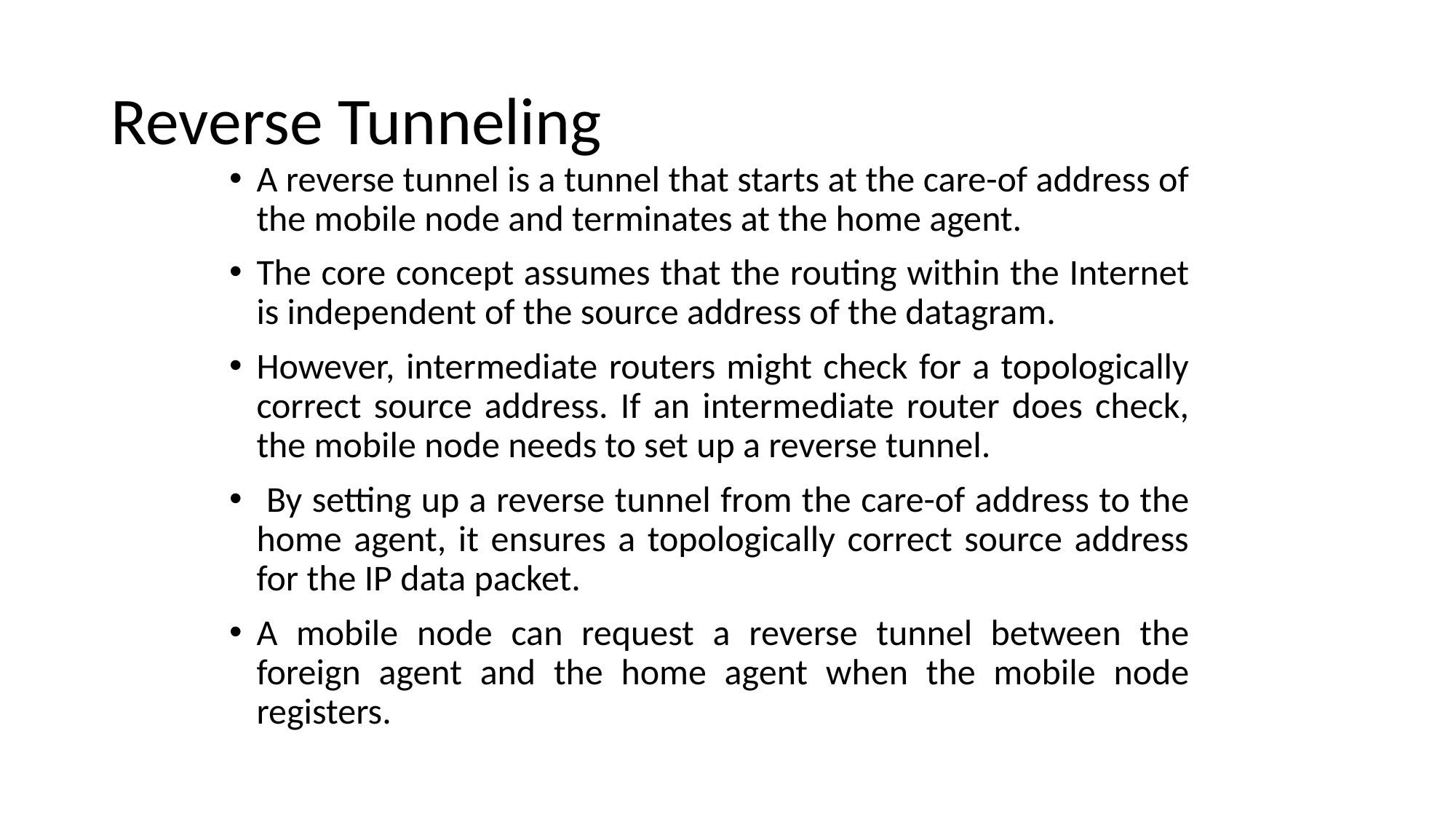

# Reverse Tunneling
A reverse tunnel is a tunnel that starts at the care-of address of the mobile node and terminates at the home agent.
The core concept assumes that the routing within the Internet is independent of the source address of the datagram.
However, intermediate routers might check for a topologically correct source address. If an intermediate router does check, the mobile node needs to set up a reverse tunnel.
 By setting up a reverse tunnel from the care-of address to the home agent, it ensures a topologically correct source address for the IP data packet.
A mobile node can request a reverse tunnel between the foreign agent and the home agent when the mobile node registers.